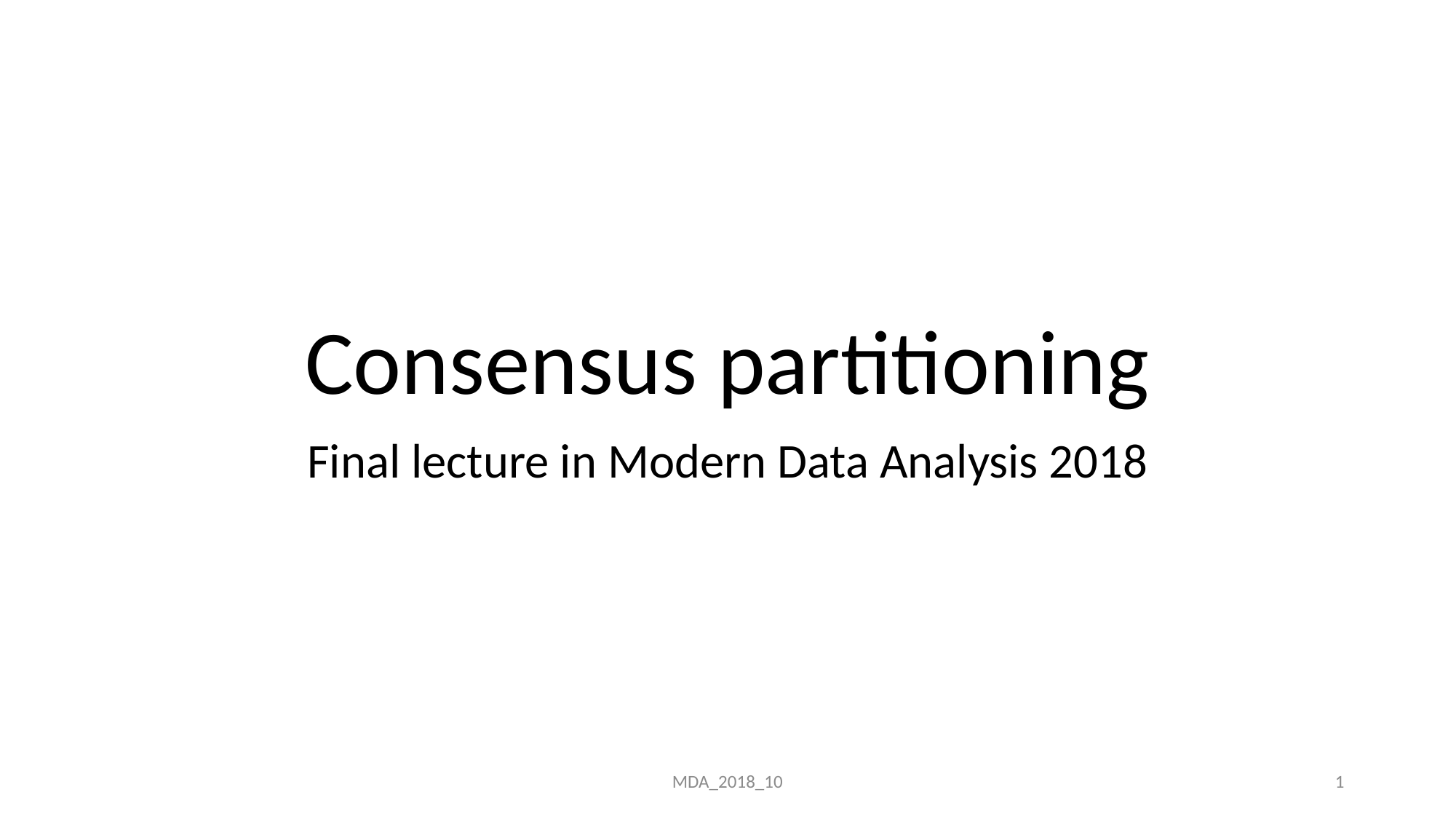

# Consensus partitioning
Final lecture in Modern Data Analysis 2018
MDA_2018_10
1